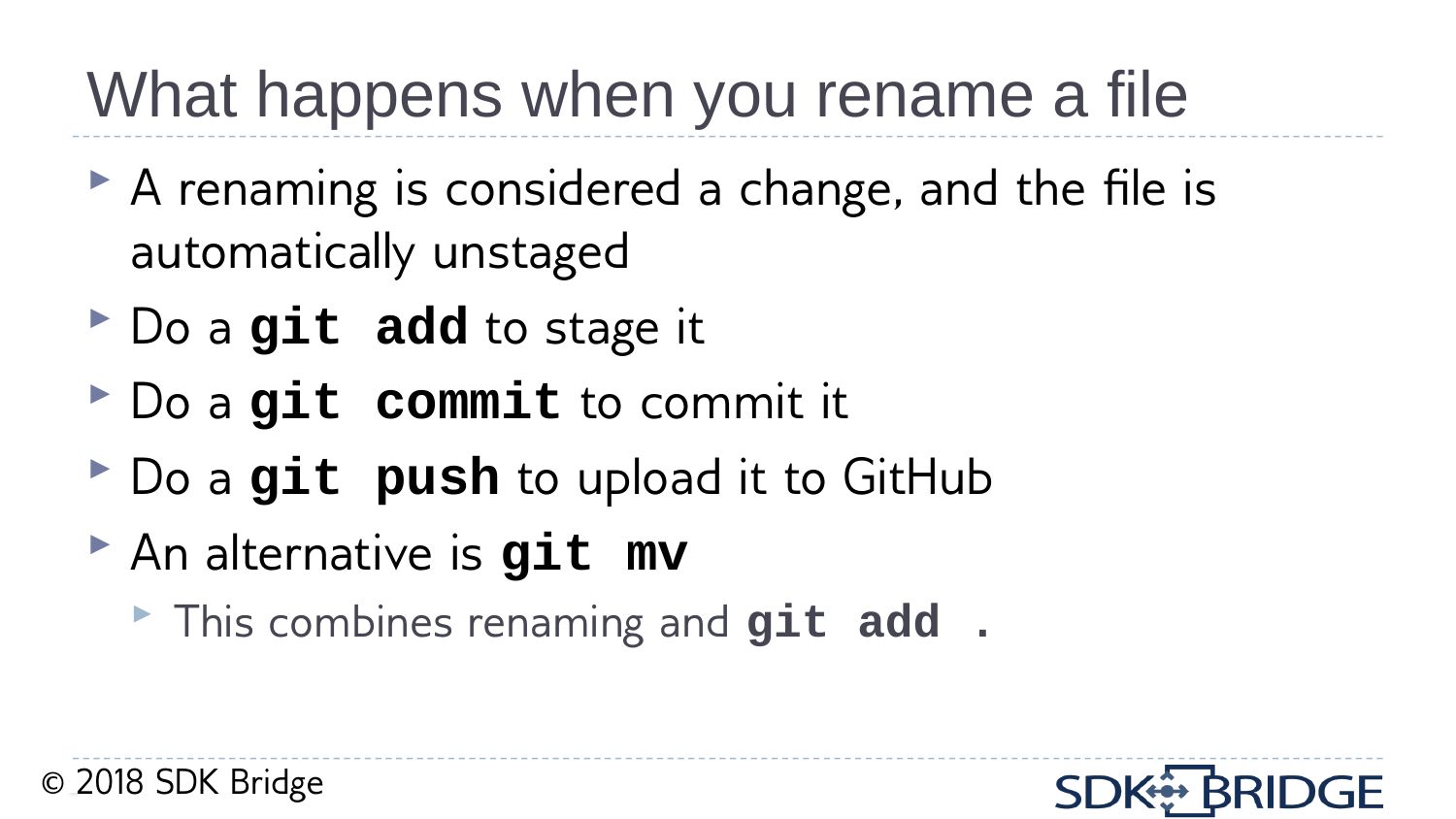

# What happens when you rename a file
A renaming is considered a change, and the file is automatically unstaged
Do a git add to stage it
Do a git commit to commit it
Do a git push to upload it to GitHub
An alternative is git mv
This combines renaming and git add .